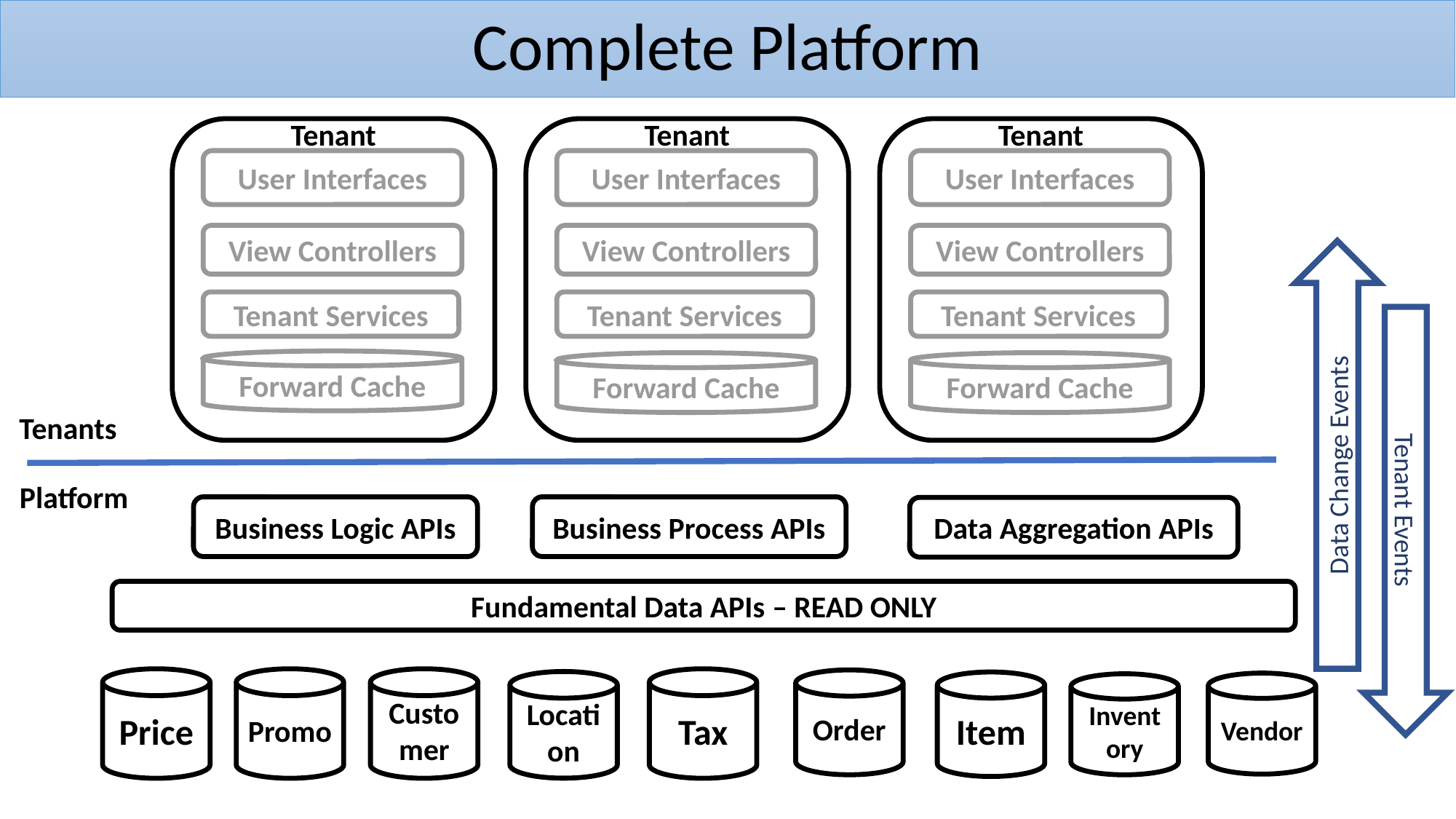

# Complete Platform
Tenant

Tenant

Tenant

User Interfaces
User Interfaces
User Interfaces
View Controllers
View Controllers
View Controllers
Data Change Events
Tenant Services
Tenant Services
Tenant Services
Tenant Events
Forward Cache
Forward Cache
Forward Cache
Tenants
Platform
Business Process APIs
Business Logic APIs
Data Aggregation APIs
Fundamental Data APIs – READ ONLY
Price
Promo
Customer
Tax
Order
Location
Item
Vendor
Inventory